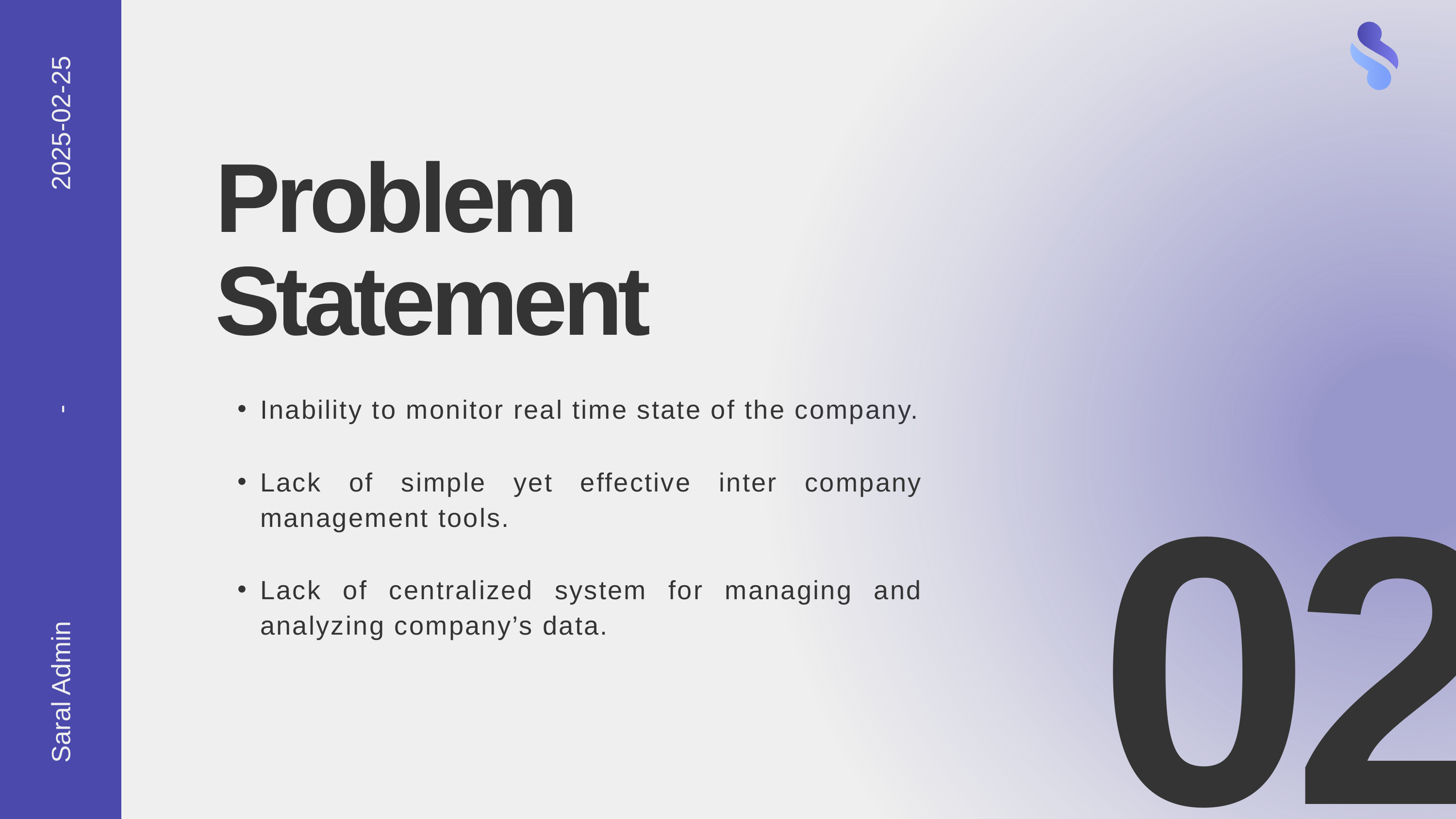

Problem Statement
2025-02-25
Inability to monitor real time state of the company.
-
Lack of simple yet effective inter company management tools.
02
Lack of centralized system for managing and analyzing company’s data.
Saral Admin